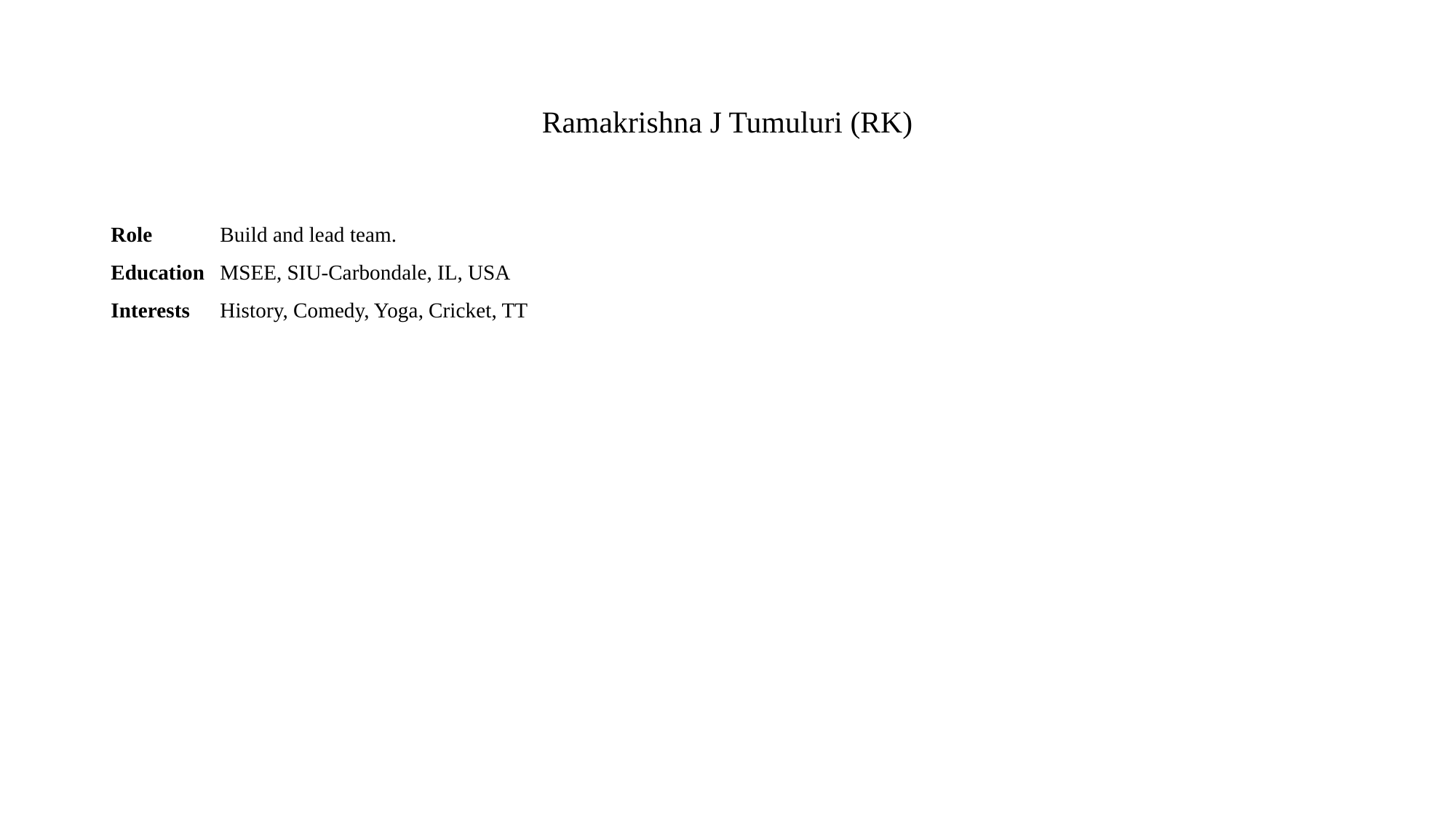

# Ramakrishna J Tumuluri (RK)
Role	Build and lead team.
Education	MSEE, SIU-Carbondale, IL, USA
Interests	History, Comedy, Yoga, Cricket, TT